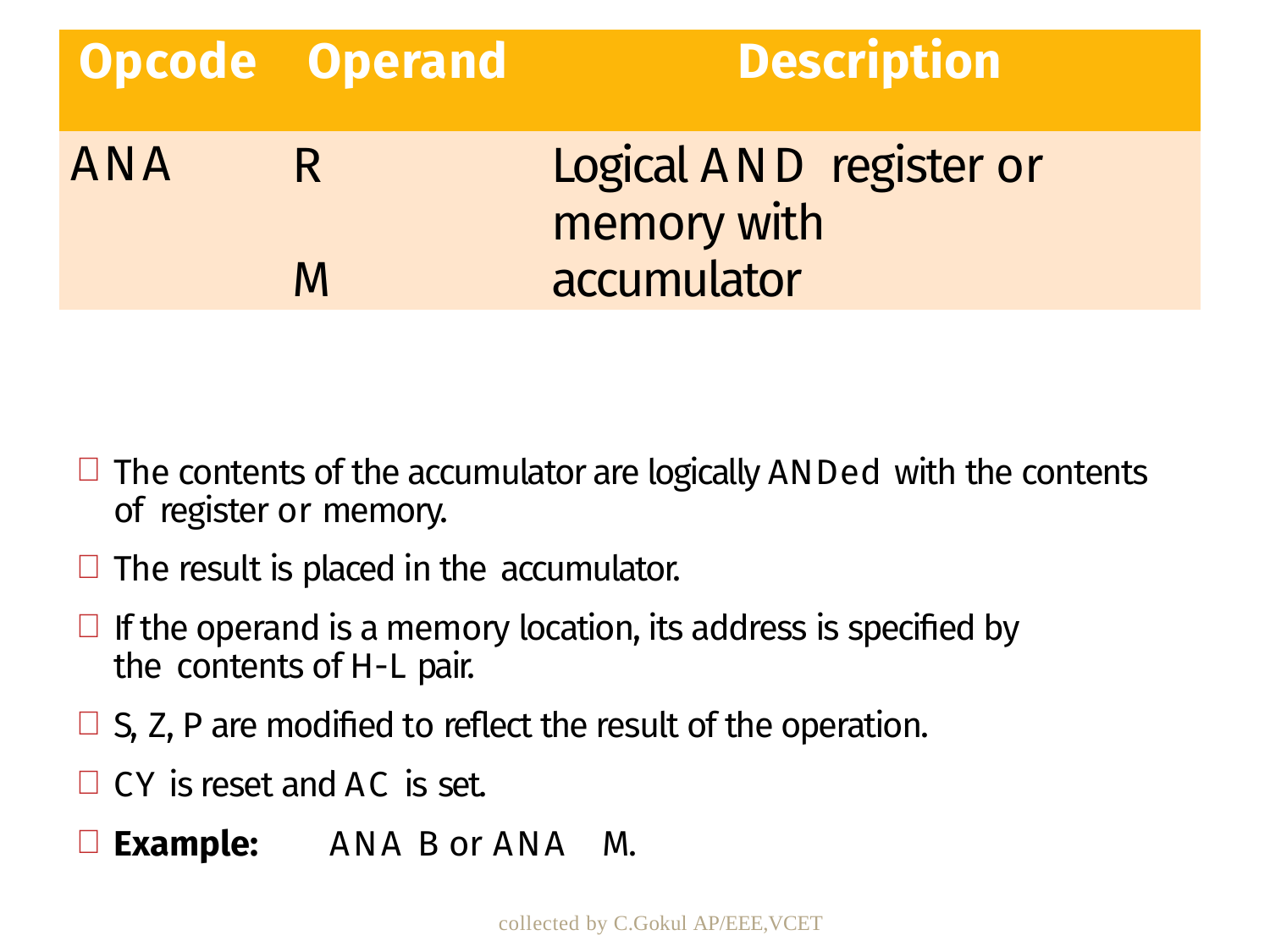

| Opcode | Operand | Description |
| --- | --- | --- |
| ANA | R M | Logical AND register or memory with accumulator |
The contents of the accumulator are logically ANDed with the contents of  register or memory.
The result is placed in the accumulator.
If the operand is a memory location, its address is specified by the  contents of H-L pair.
S, Z, P are modified to reflect the result of the operation.
CY is reset and AC is set.
Example:	ANA B or ANA   M.
collected by C.Gokul AP/EEE,VCET